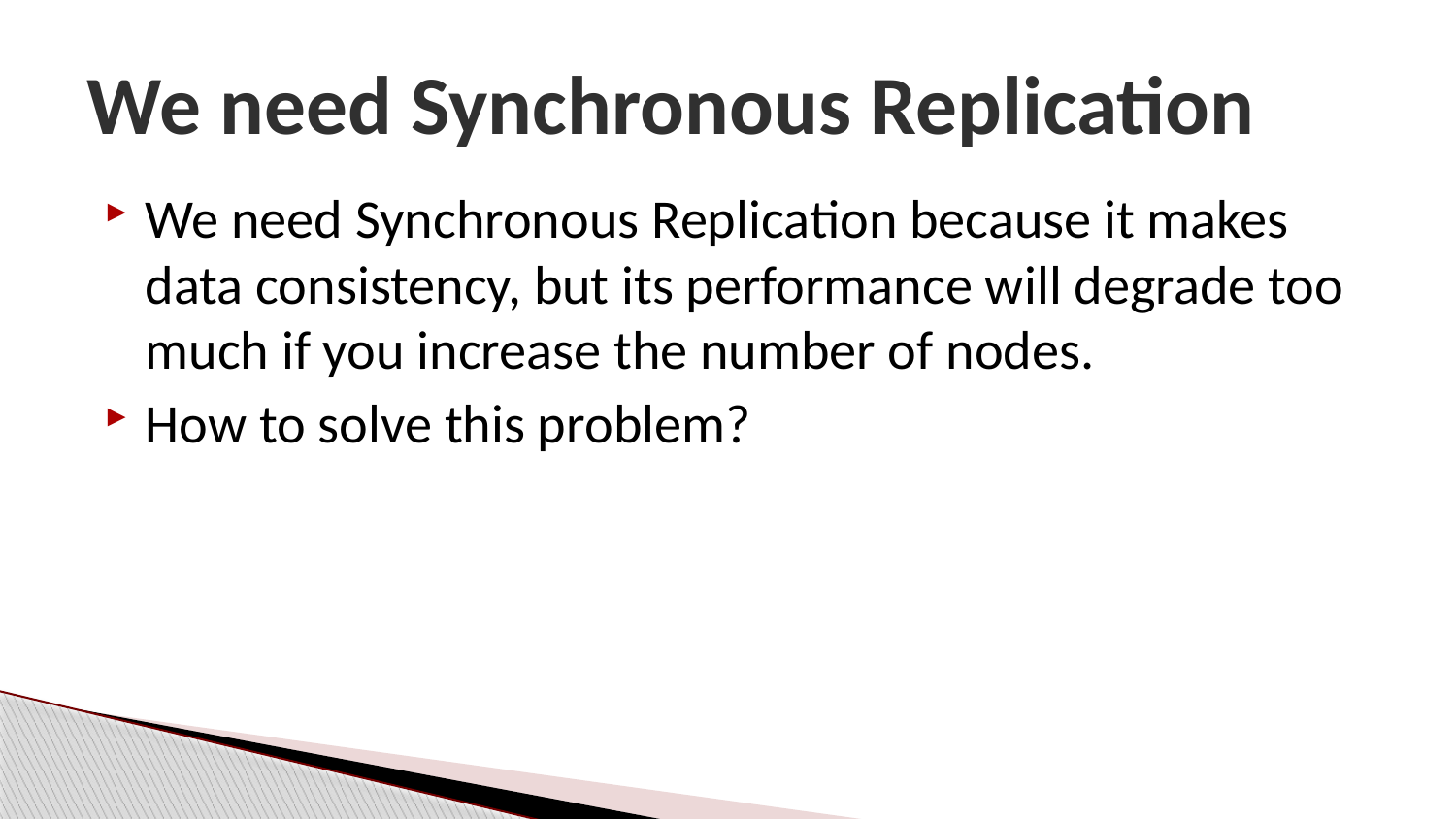

# We need Synchronous Replication
We need Synchronous Replication because it makes data consistency, but its performance will degrade too much if you increase the number of nodes.
How to solve this problem?